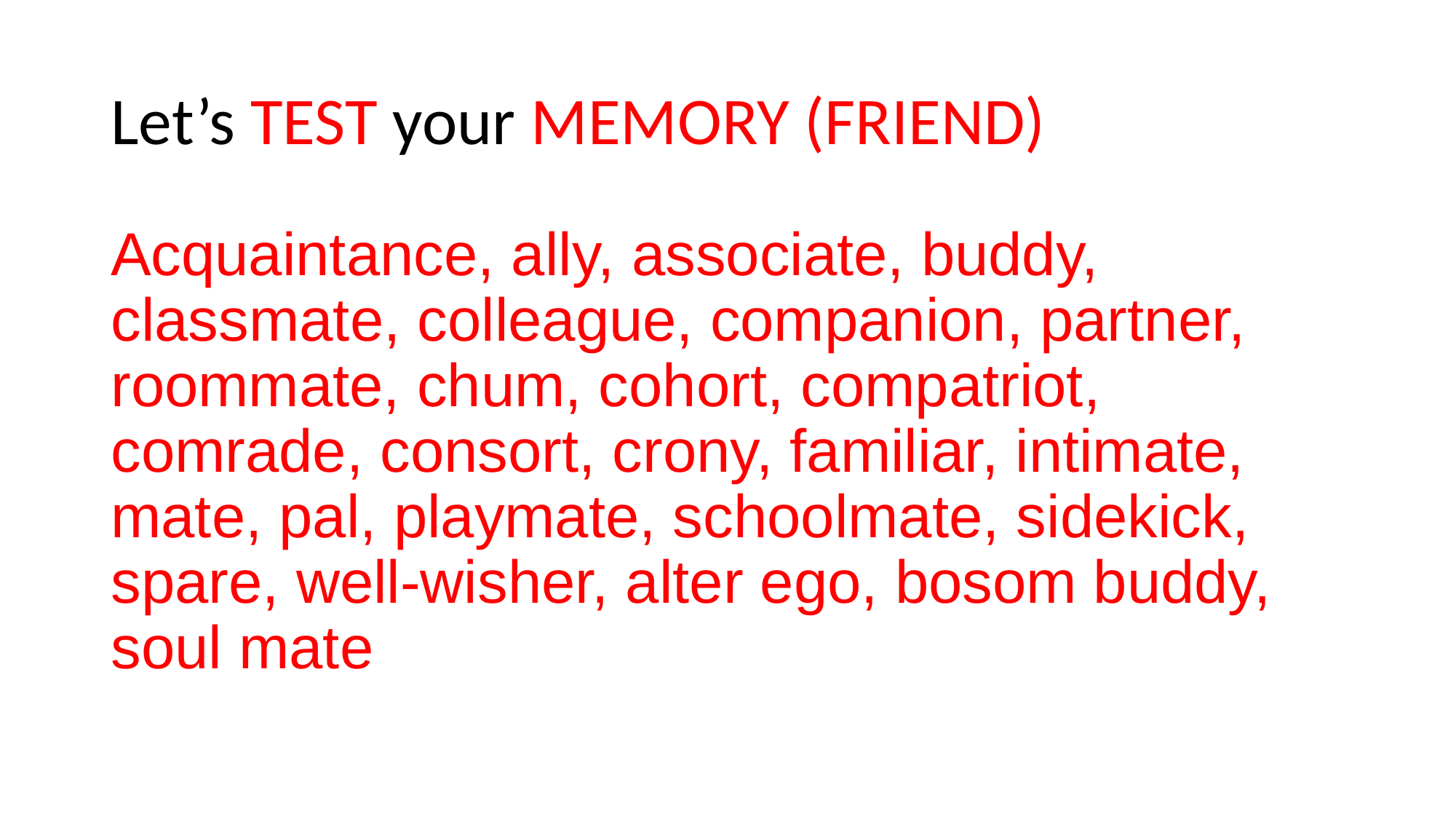

# Let’s TEST your MEMORY (FRIEND)
Acquaintance, ally, associate, buddy, classmate, colleague, companion, partner, roommate, chum, cohort, compatriot, comrade, consort, crony, familiar, intimate, mate, pal, playmate, schoolmate, sidekick, spare, well-wisher, alter ego, bosom buddy, soul mate